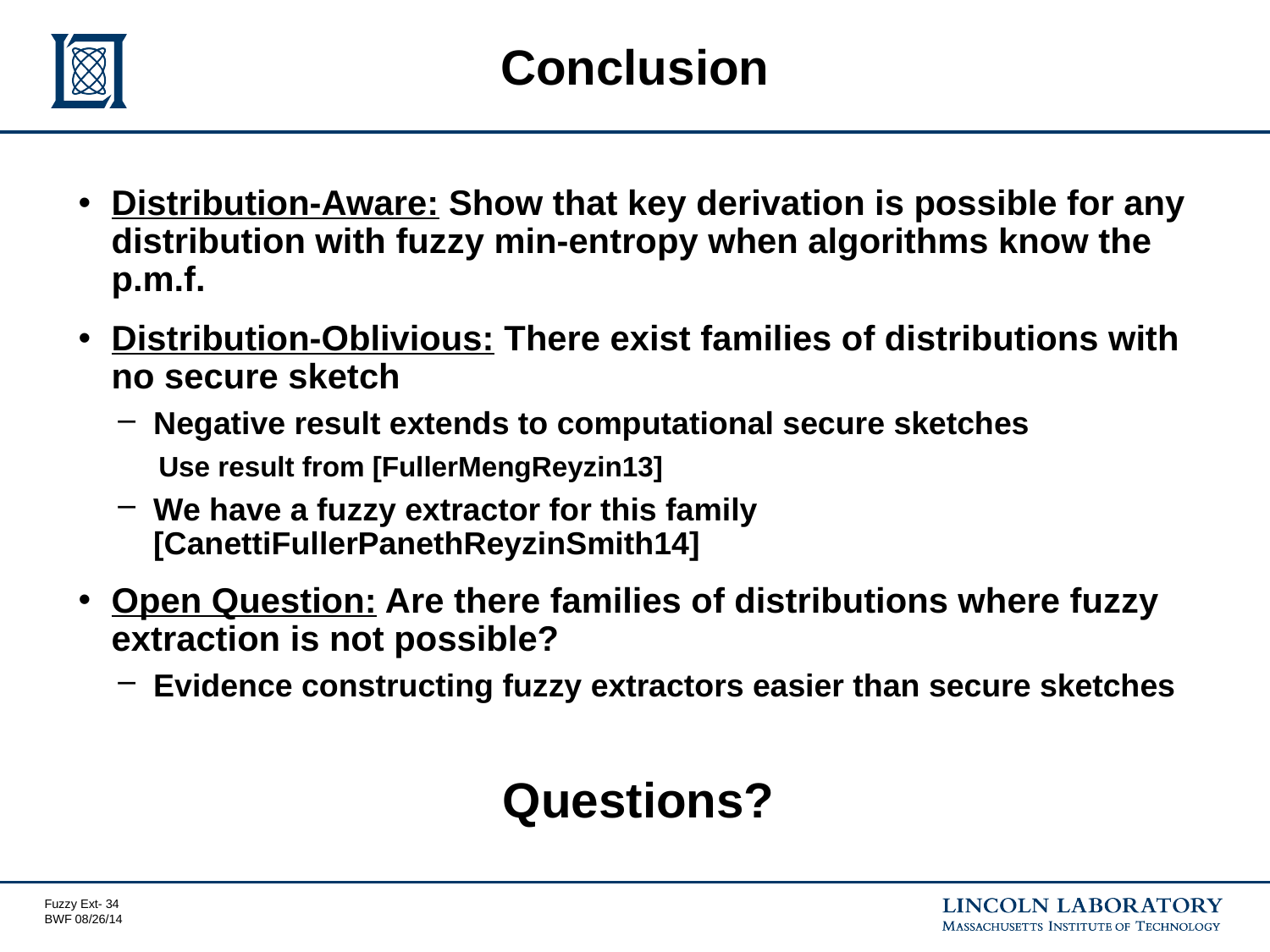

# Conclusion
Distribution-Aware: Show that key derivation is possible for any distribution with fuzzy min-entropy when algorithms know the p.m.f.
Distribution-Oblivious: There exist families of distributions with no secure sketch
Negative result extends to computational secure sketches
Use result from [FullerMengReyzin13]
We have a fuzzy extractor for this family [CanettiFullerPanethReyzinSmith14]
Open Question: Are there families of distributions where fuzzy extraction is not possible?
Evidence constructing fuzzy extractors easier than secure sketches
Questions?